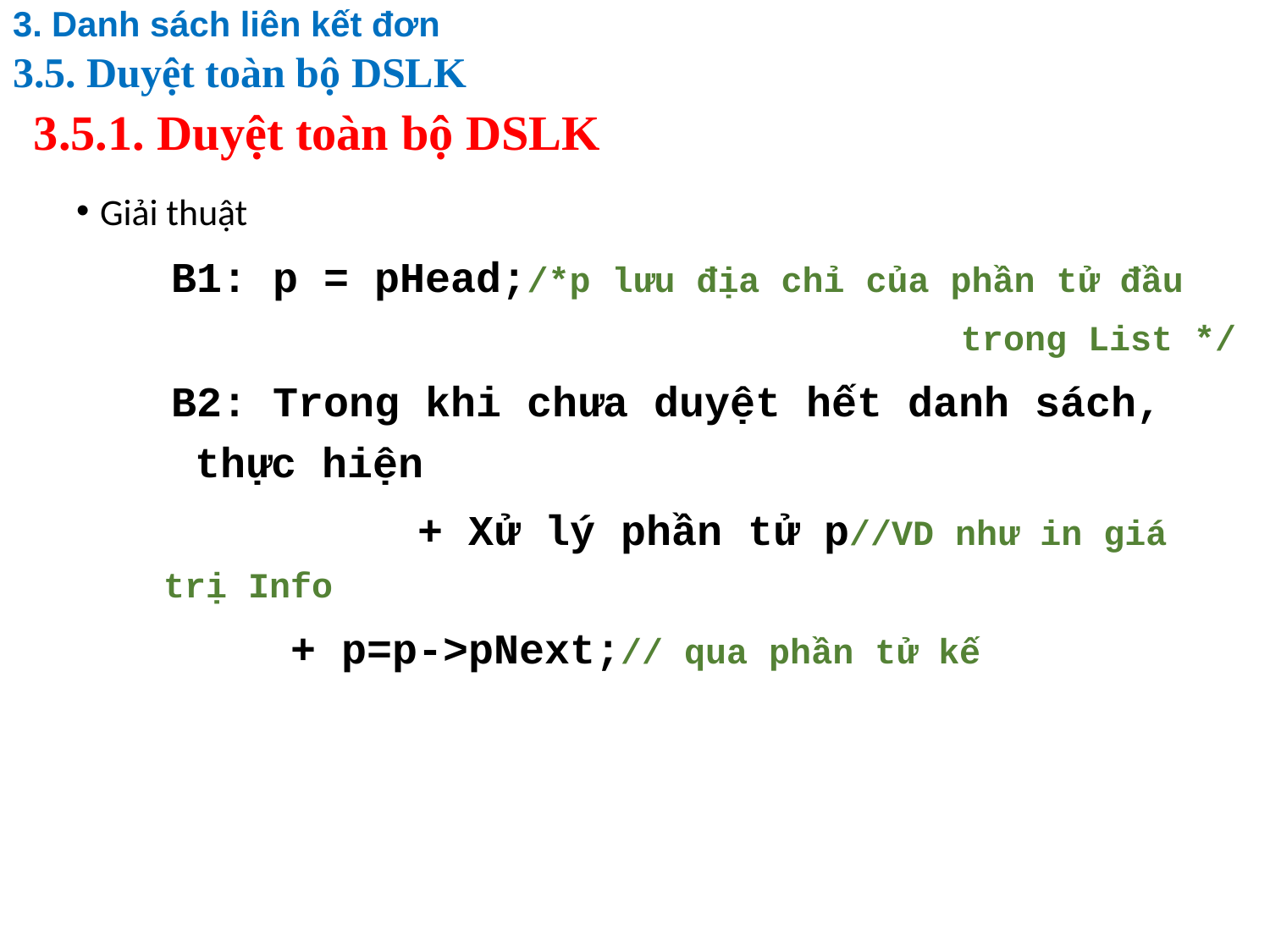

3. Danh sách liên kết đơn
3.5. Duyệt toàn bộ DSLK
# 3.5.1. Duyệt toàn bộ DSLK
Giải thuật
B1: p = pHead;/*p lưu địa chỉ của phần tử đầu
 trong List */
B2: Trong khi chưa duyệt hết danh sách, thực hiện
			+ Xử lý phần tử p//VD như in giá trị Info
	  	+ p=p->pNext;// qua phần tử kế